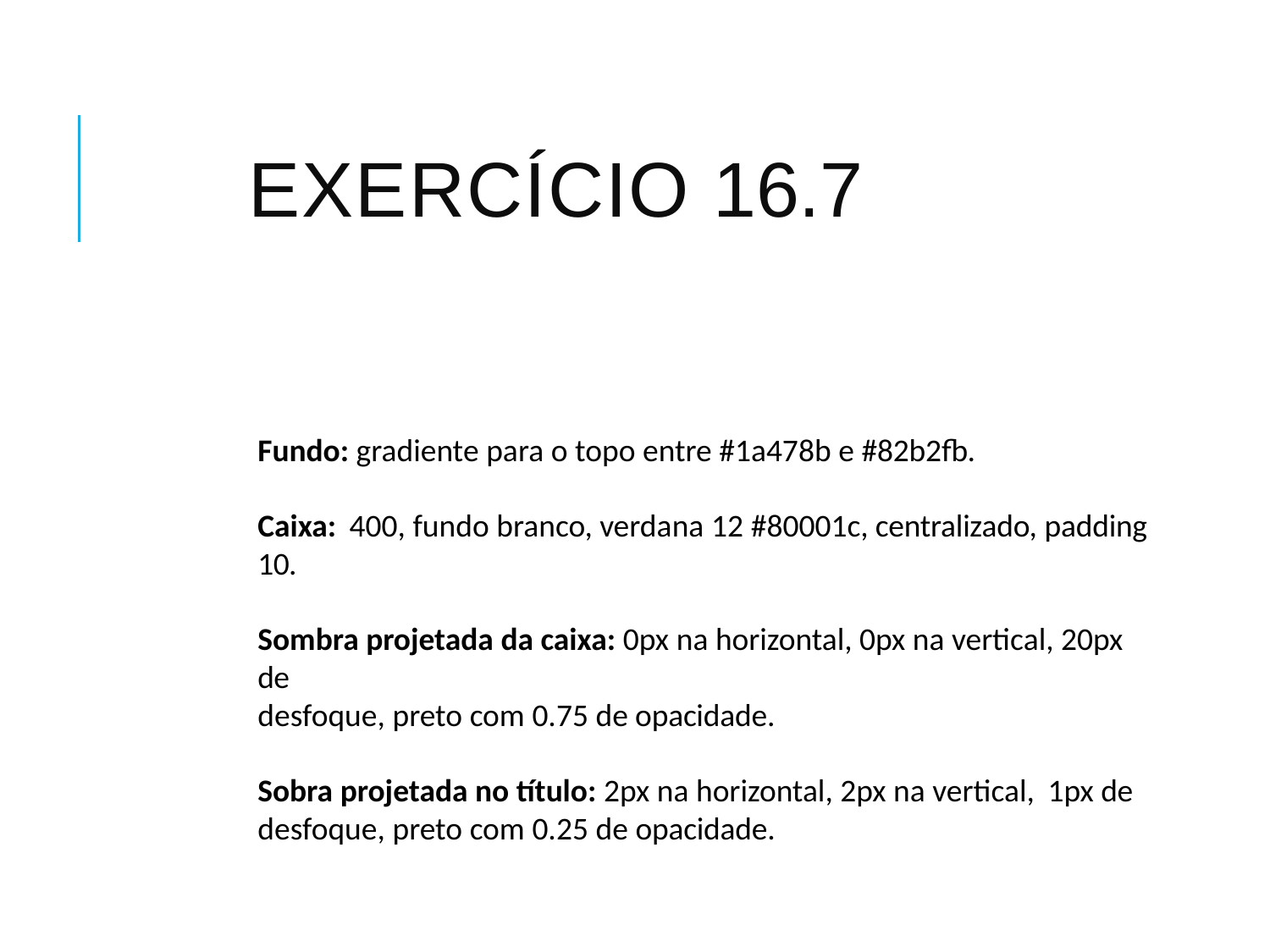

# Exercício 16.7
Fundo: gradiente para o topo entre #1a478b e #82b2fb.

Caixa: 400, fundo branco, verdana 12 #80001c, centralizado, padding 10.

Sombra projetada da caixa: 0px na horizontal, 0px na vertical, 20px de
desfoque, preto com 0.75 de opacidade.

Sobra projetada no título: 2px na horizontal, 2px na vertical, 1px de desfoque, preto com 0.25 de opacidade.